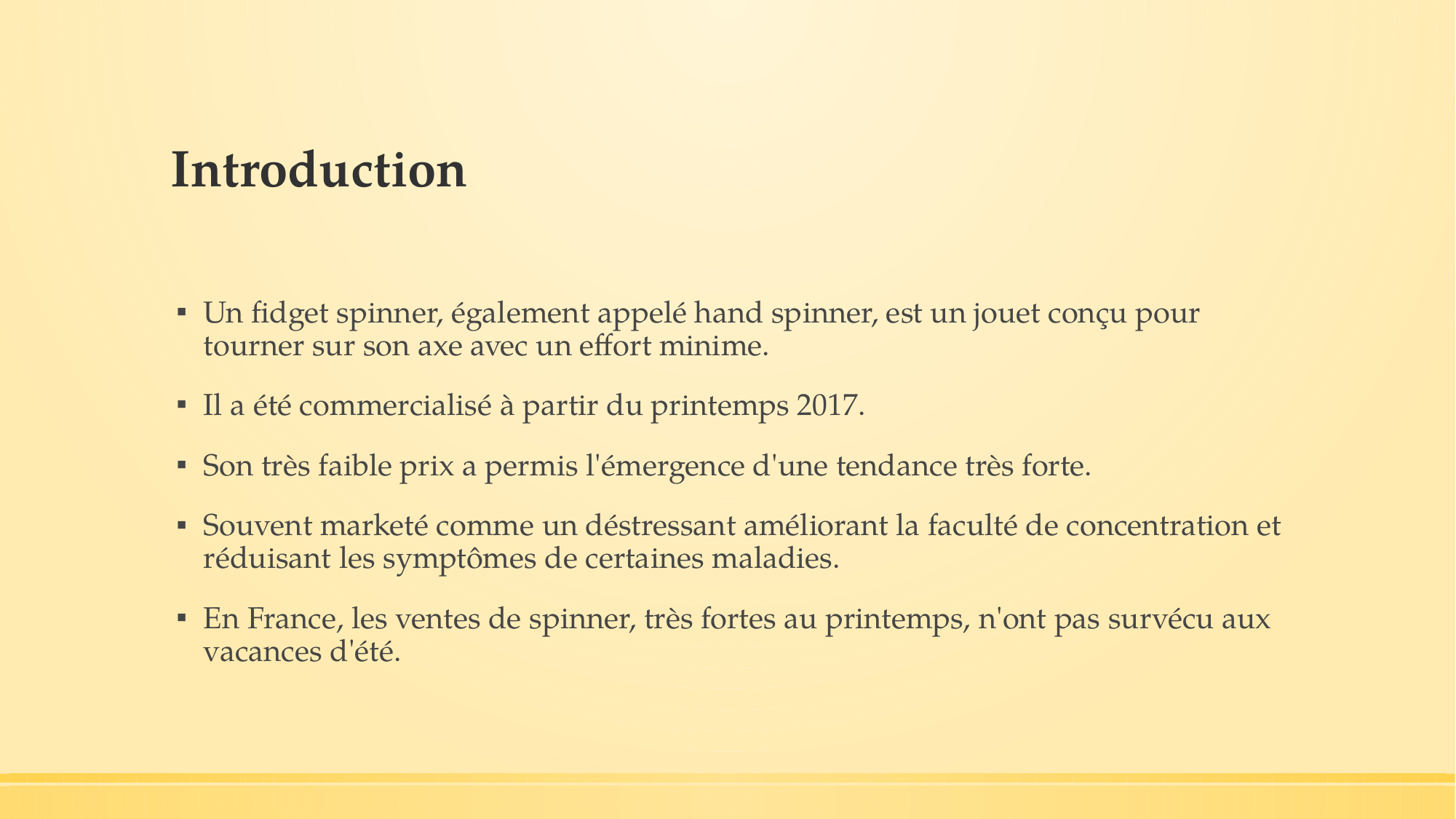

# Introduction

Un fidget spinner, également appelé hand spinner, est un jouet conçu pour tourner sur son axe avec un effort minime.
Il a été commercialisé à partir du printemps 2017.
Son très faible prix a permis l'émergence d'une tendance très forte.
Souvent marketé comme un déstressant améliorant la faculté de concentration et réduisant les symptômes de certaines maladies.
En France, les ventes de spinner, très fortes au printemps, n'ont pas survécu aux vacances d'été.